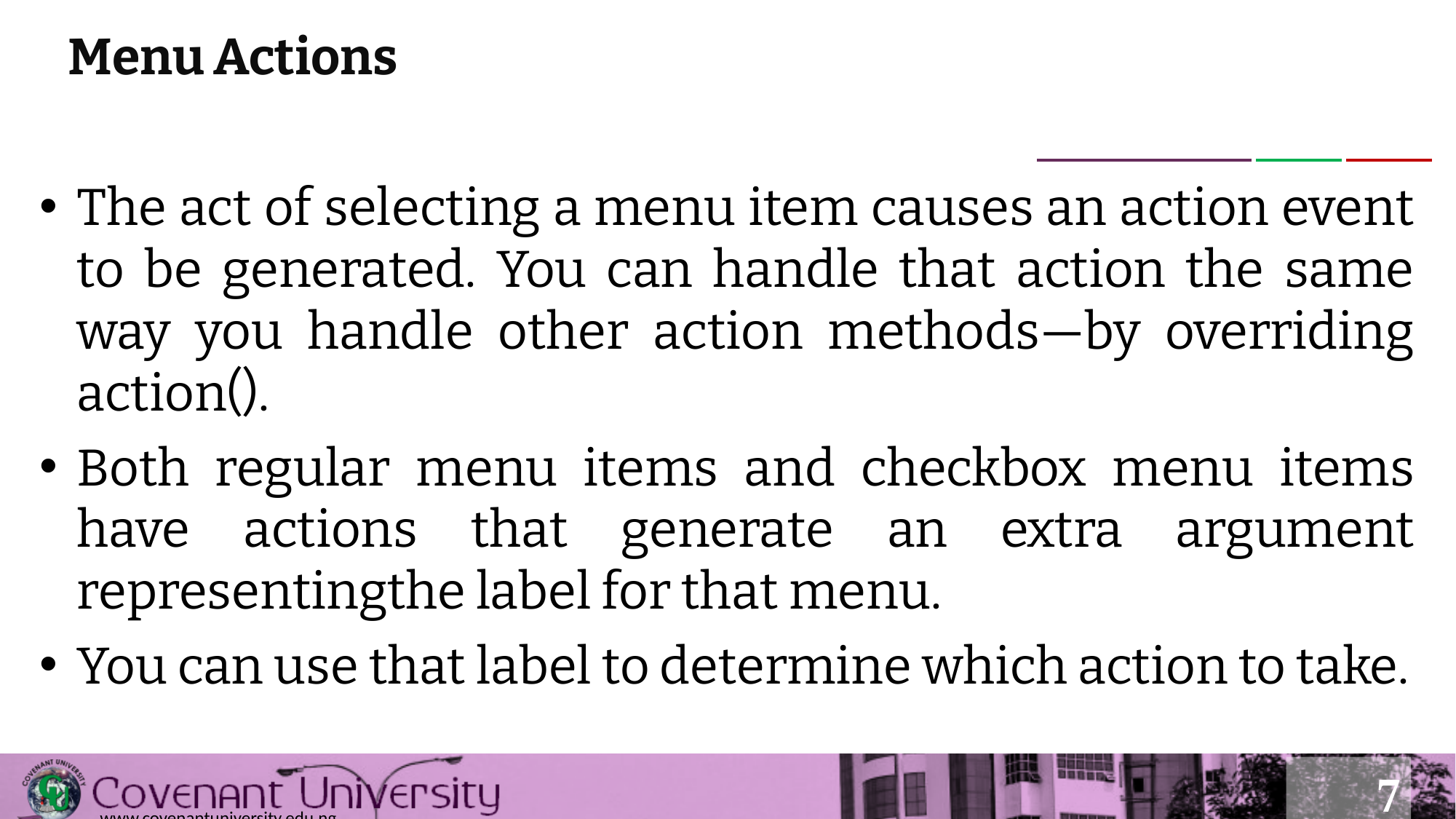

# Menu Actions
The act of selecting a menu item causes an action event to be generated. You can handle that action the same way you handle other action methods—by overriding action().
Both regular menu items and checkbox menu items have actions that generate an extra argument representingthe label for that menu.
You can use that label to determine which action to take.